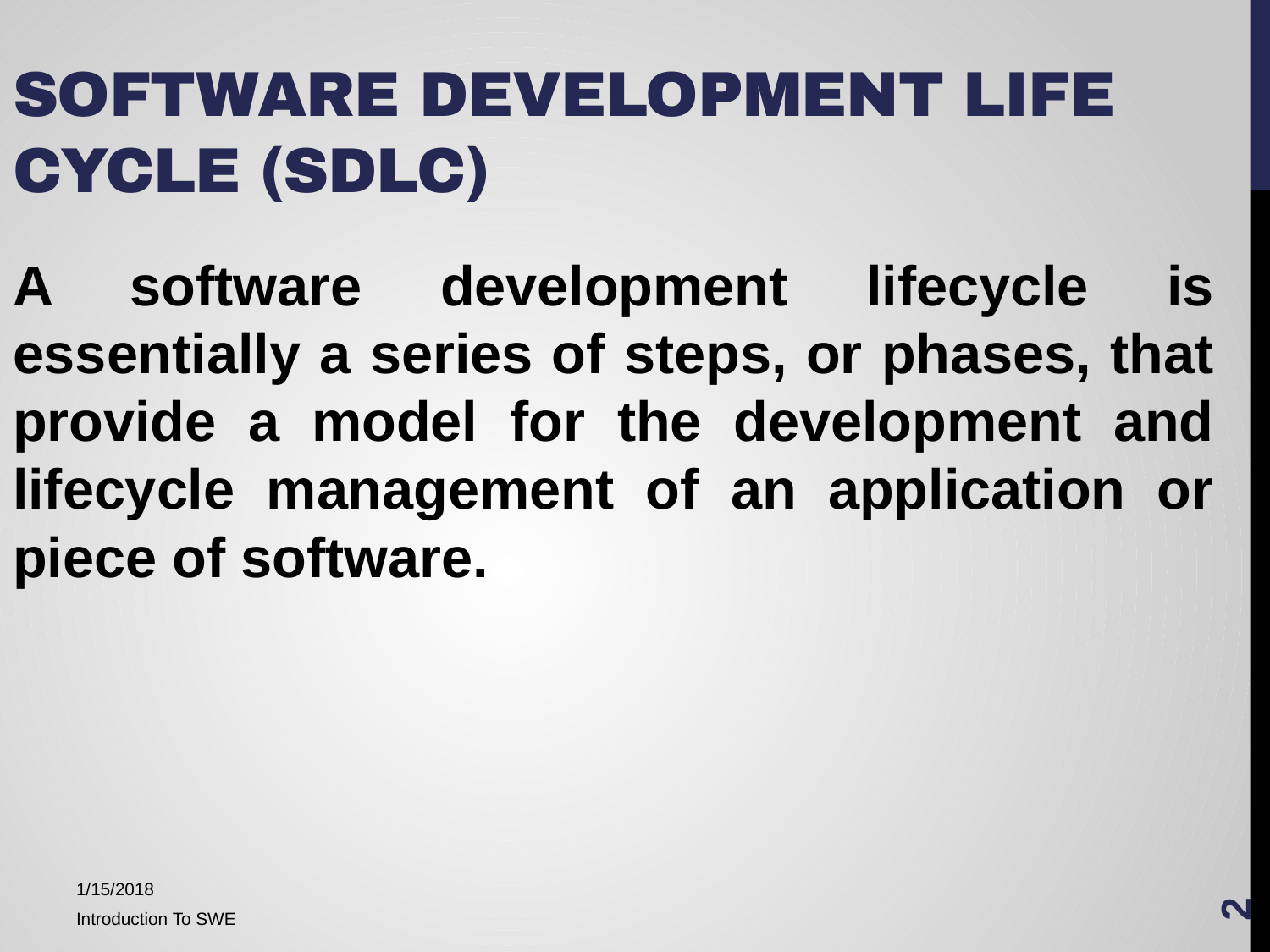

# Software Development Life Cycle (SDLC)
A software development lifecycle is essentially a series of steps, or phases, that provide a model for the development and lifecycle management of an application or piece of software.
2
1/15/2018
Introduction To SWE